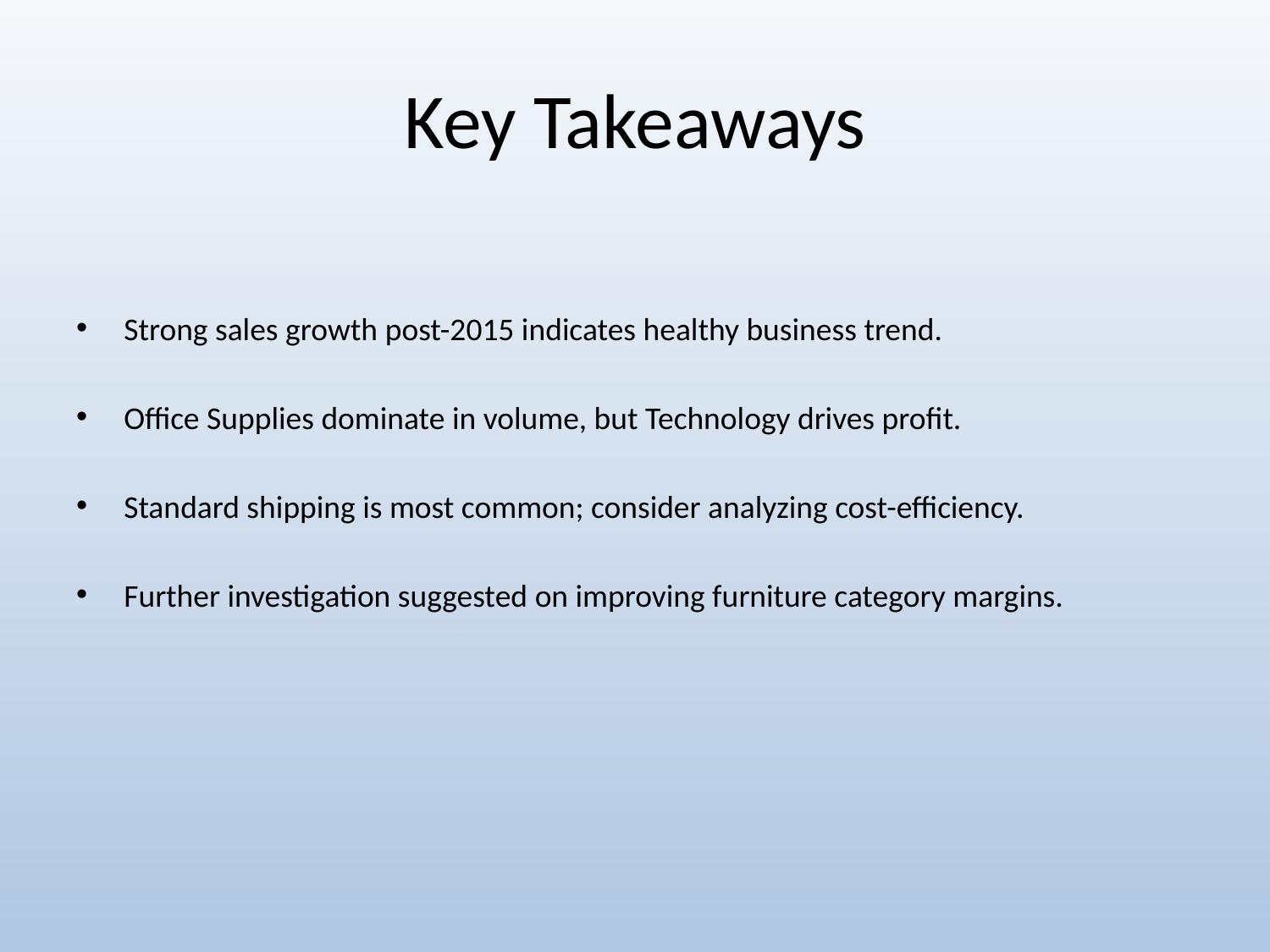

# Key Takeaways

Strong sales growth post-2015 indicates healthy business trend.

Office Supplies dominate in volume, but Technology drives profit.

Standard shipping is most common; consider analyzing cost-efficiency.

Further investigation suggested on improving furniture category margins.